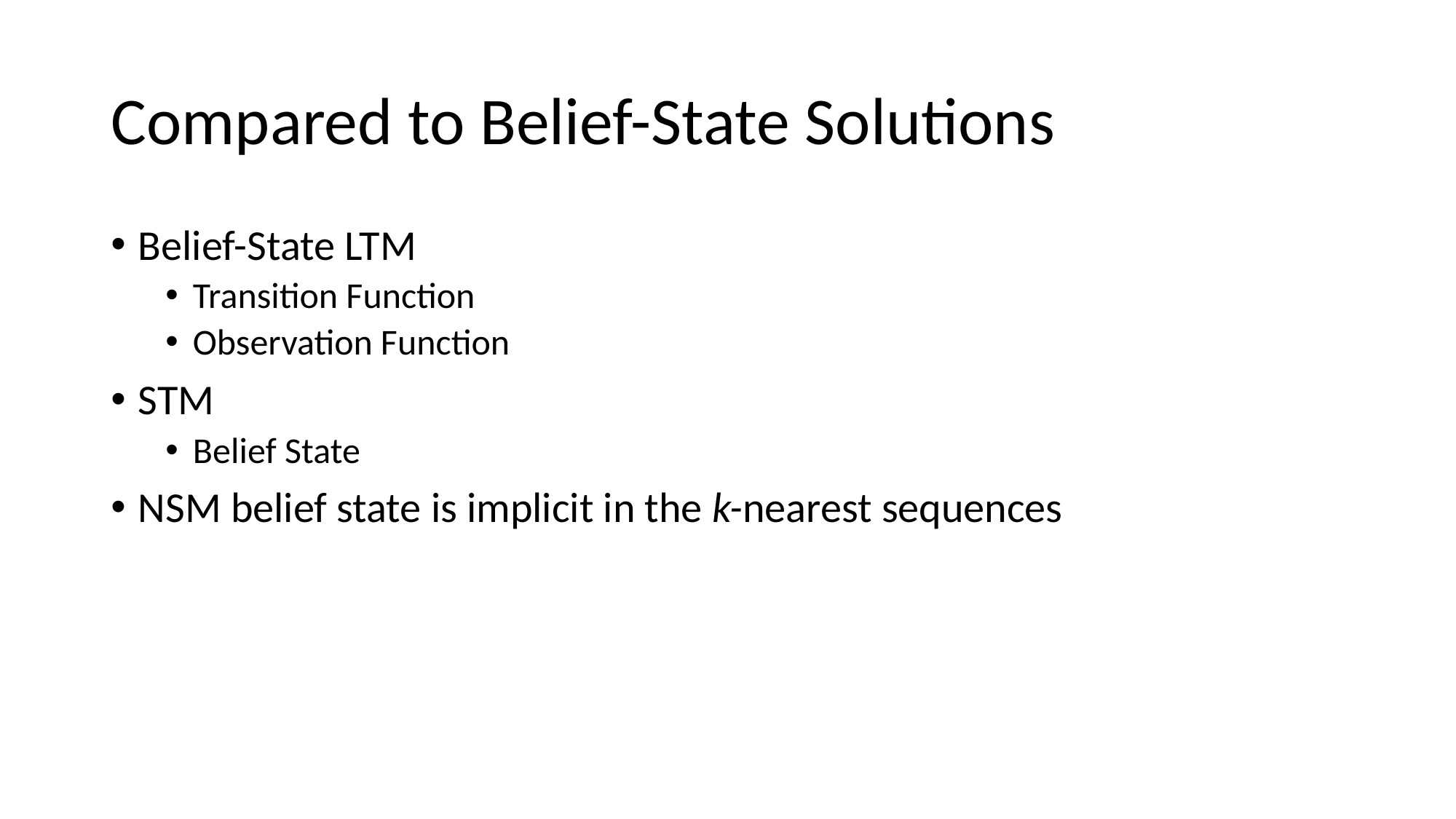

# Compared to Belief-State Solutions
Belief-State LTM
Transition Function
Observation Function
STM
Belief State
NSM belief state is implicit in the k-nearest sequences